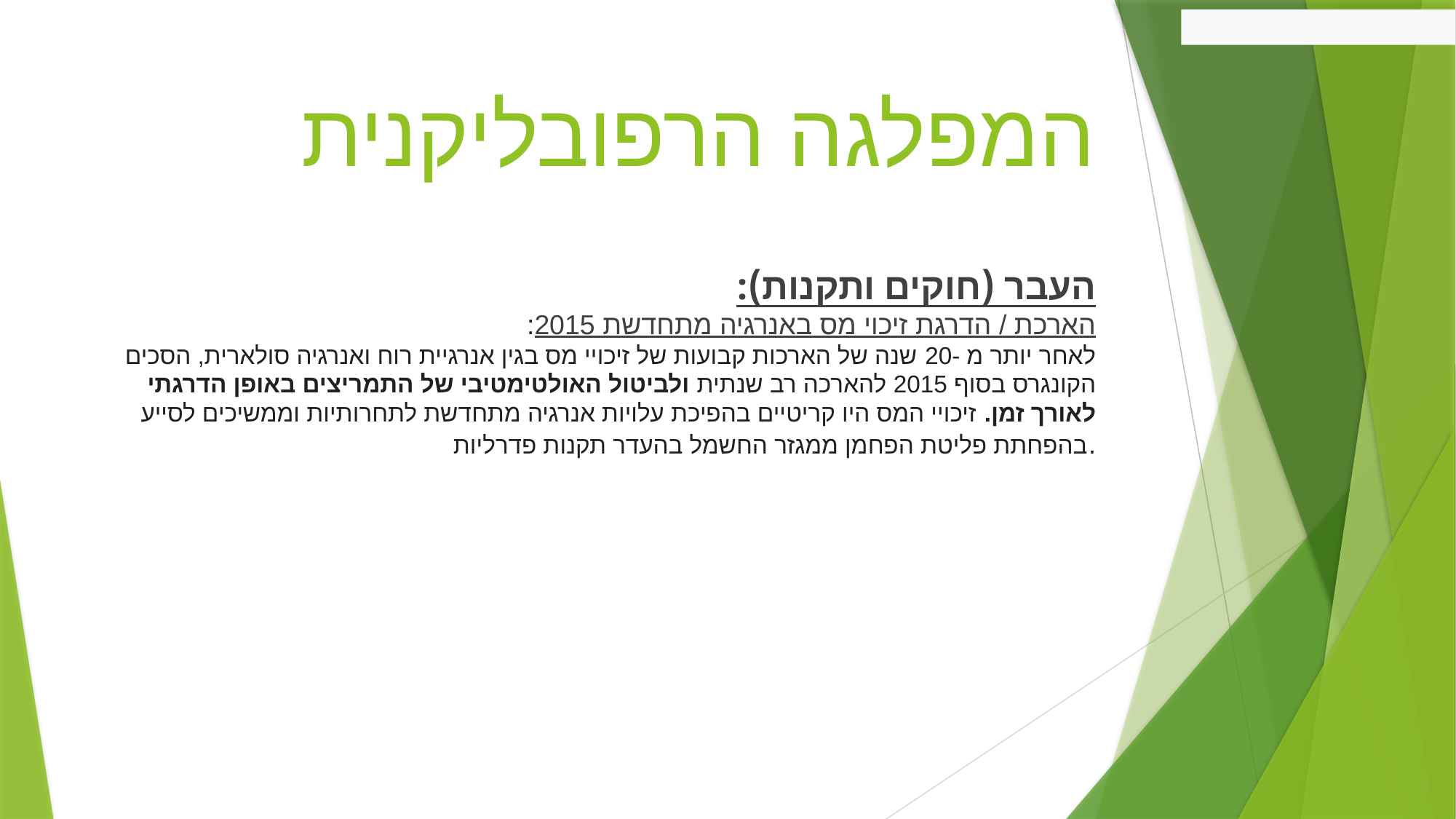

# המפלגה הרפובליקנית
העבר (חוקים ותקנות):
:2015 הארכת / הדרגת זיכוי מס באנרגיה מתחדשת
לאחר יותר מ -20 שנה של הארכות קבועות של זיכויי מס בגין אנרגיית רוח ואנרגיה סולארית, הסכים הקונגרס בסוף 2015 להארכה רב שנתית ולביטול האולטימטיבי של התמריצים באופן הדרגתי לאורך זמן. זיכויי המס היו קריטיים בהפיכת עלויות אנרגיה מתחדשת לתחרותיות וממשיכים לסייע בהפחתת פליטת הפחמן ממגזר החשמל בהעדר תקנות פדרליות.